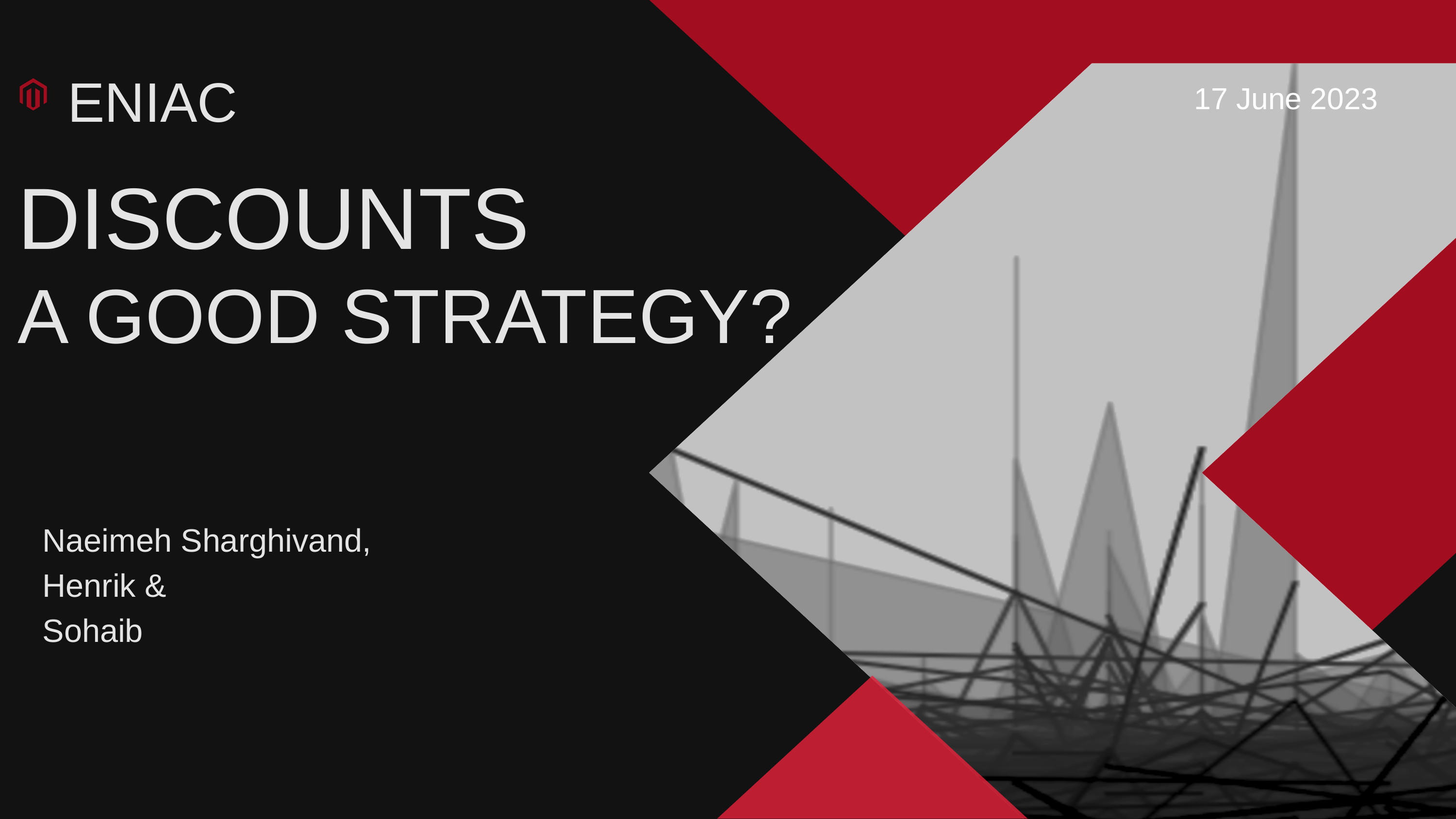

ENIAC

DISCOUNTS
A GOOD STRATEGY?

Naeimeh Sharghivand,
Henrik &
Sohaib
17 June 2023